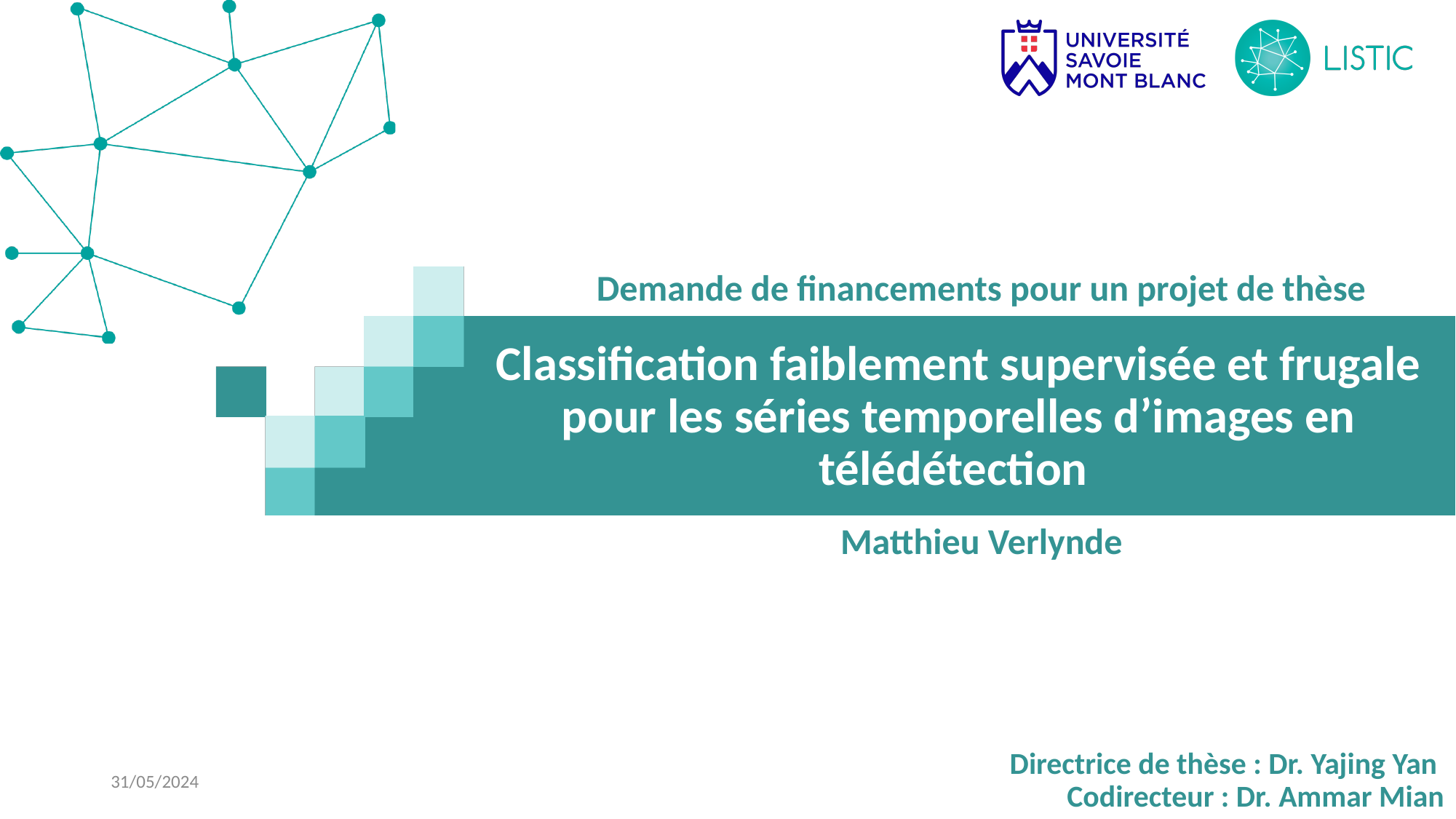

Demande de financements pour un projet de thèse
Classification faiblement supervisée et frugale pour les séries temporelles d’images en télédétection
Matthieu Verlynde
Directrice de thèse : Dr. Yajing Yan
Codirecteur : Dr. Ammar Mian

31/05/2024